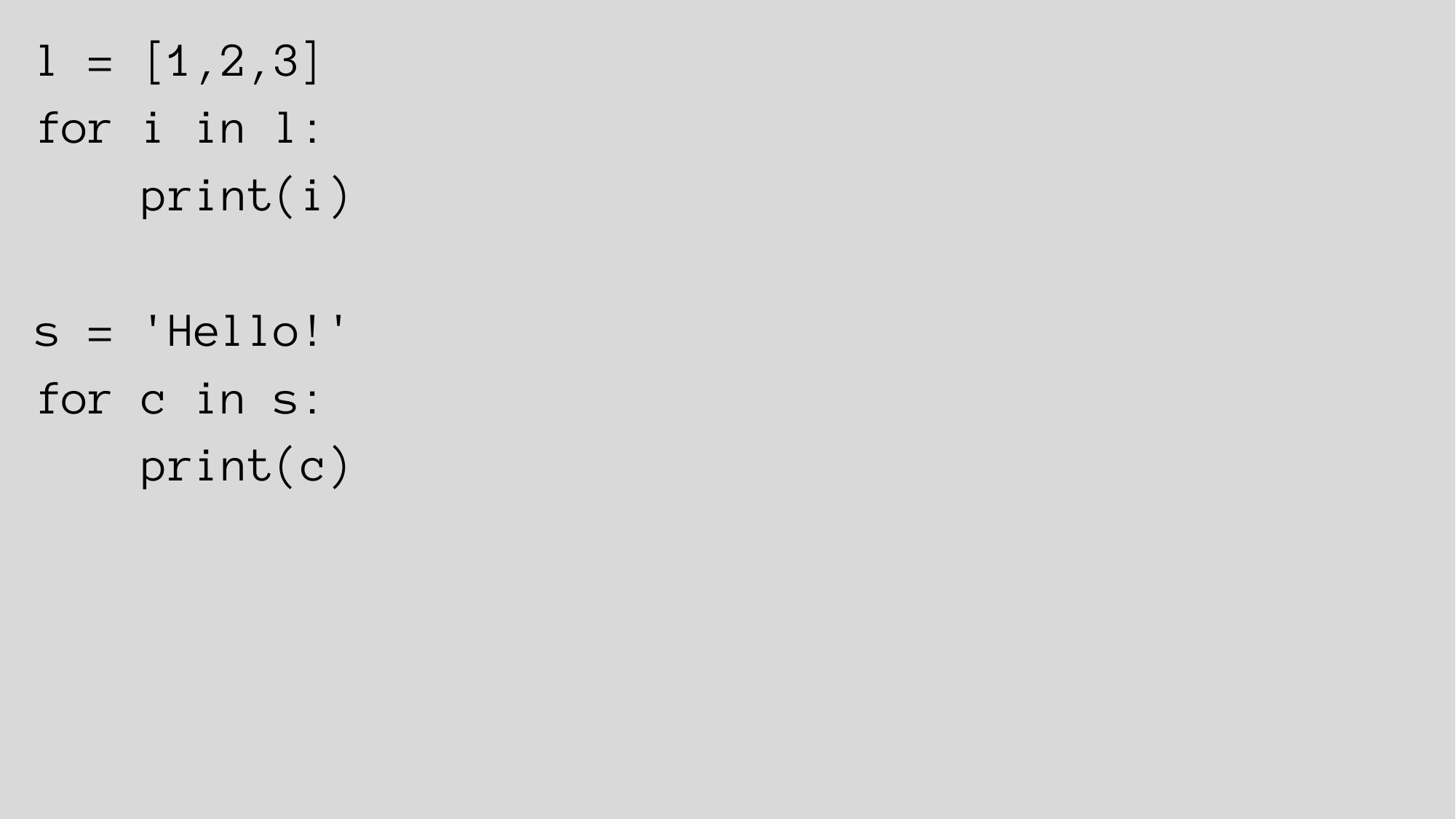

l = [1,2,3]
for i in l:
    print(i)

s = 'Hello!'
for c in s:
    print(c)